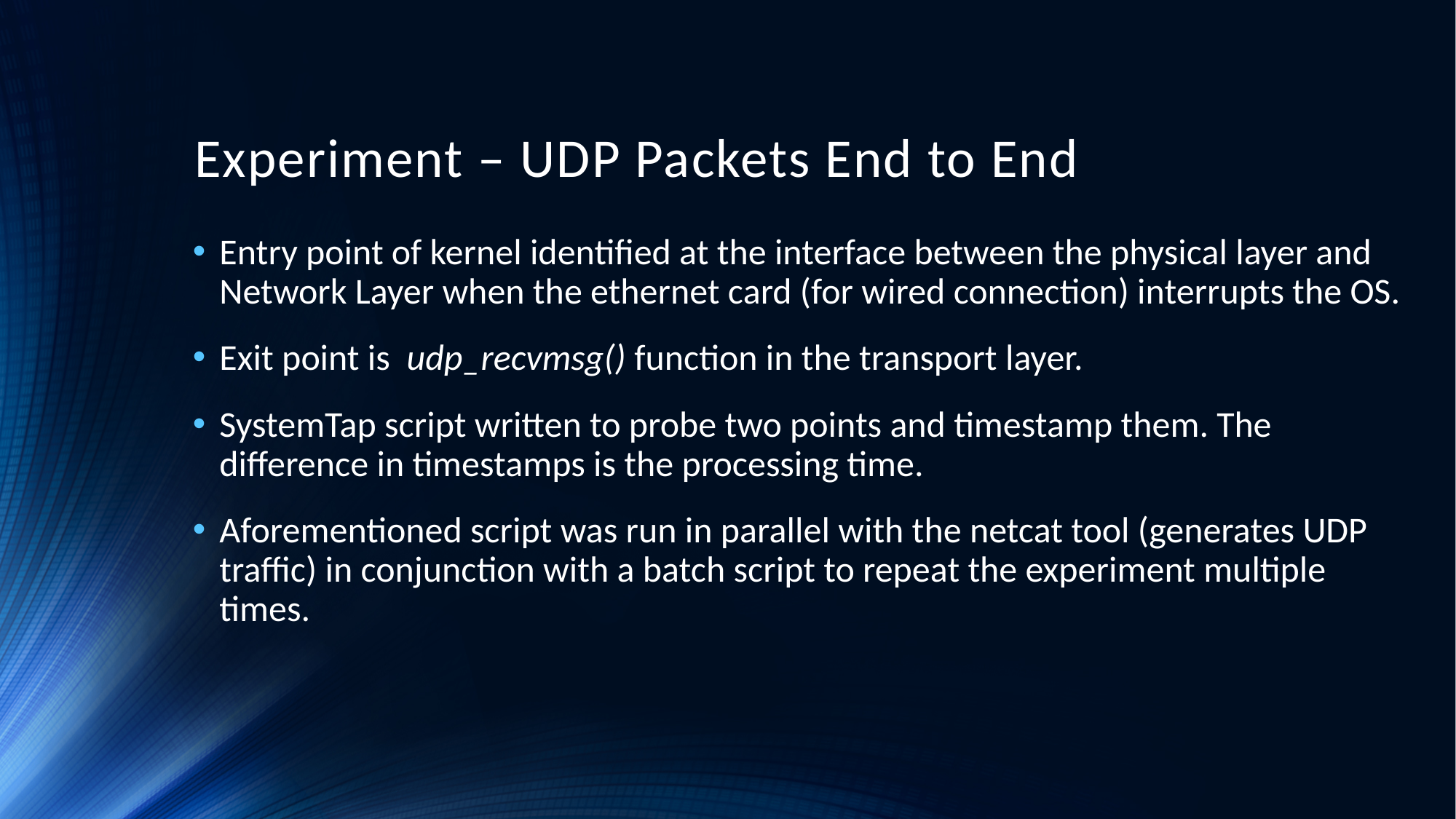

# Experiment – UDP Packets End to End
Entry point of kernel identified at the interface between the physical layer and Network Layer when the ethernet card (for wired connection) interrupts the OS.
Exit point is  udp_recvmsg() function in the transport layer.
SystemTap script written to probe two points and timestamp them. The difference in timestamps is the processing time.
Aforementioned script was run in parallel with the netcat tool (generates UDP traffic) in conjunction with a batch script to repeat the experiment multiple times.